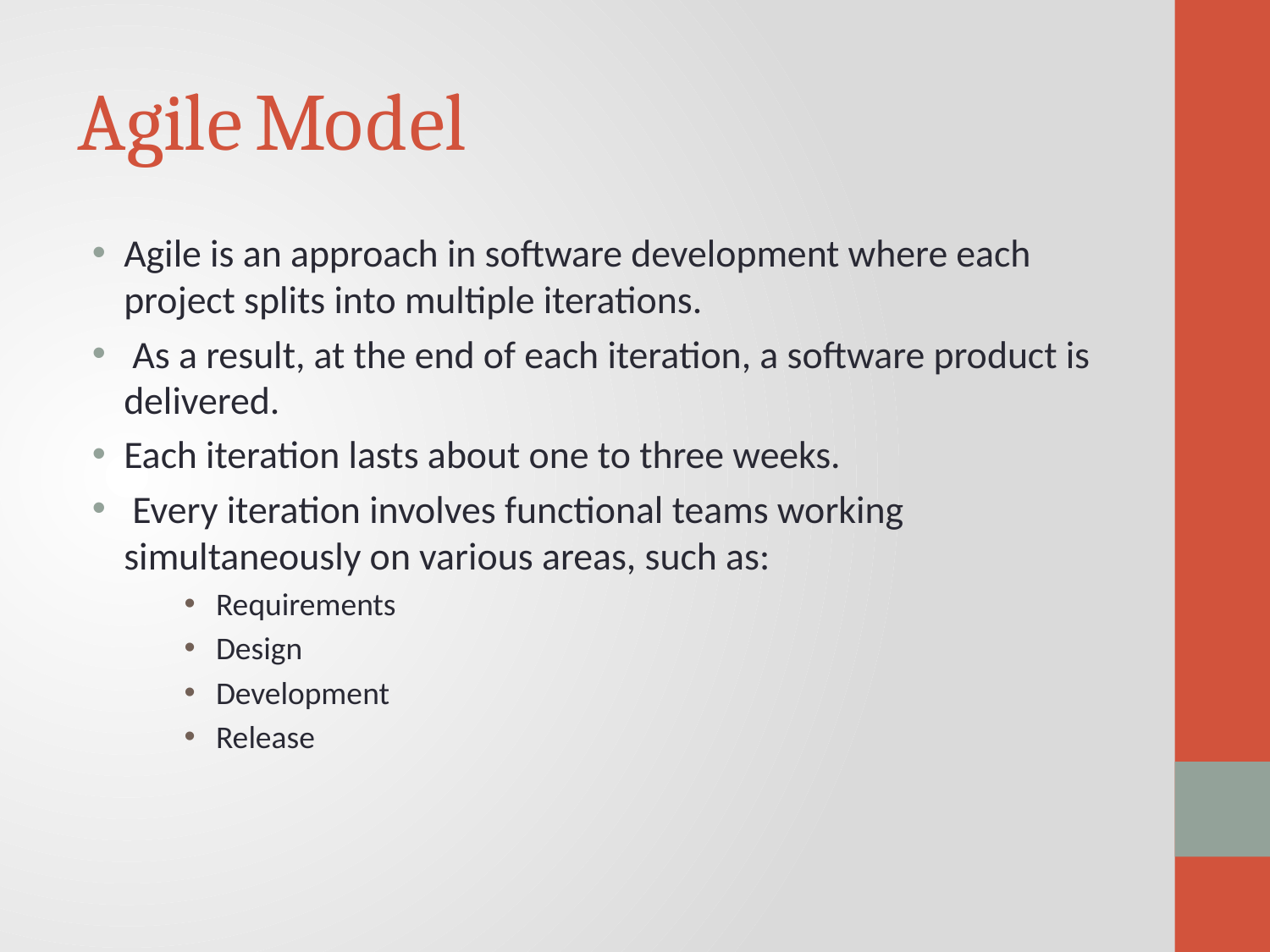

# Agile Model
Agile is an approach in software development where each project splits into multiple iterations.
 As a result, at the end of each iteration, a software product is delivered.
Each iteration lasts about one to three weeks.
 Every iteration involves functional teams working simultaneously on various areas, such as:
Requirements
Design
Development
Release